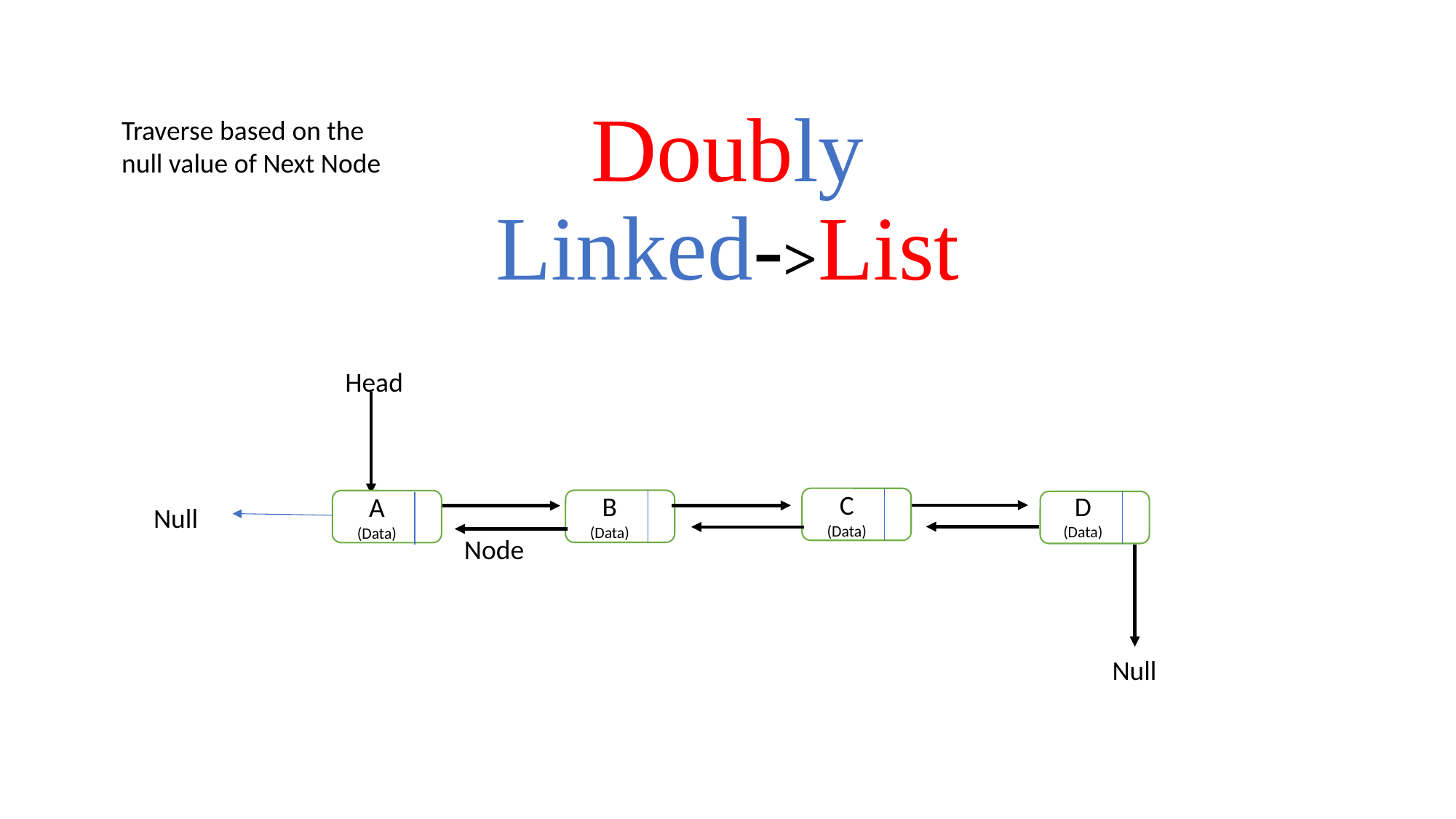

# Doubly Linked->List
Traverse based on the null value of Next Node
Head
C
(Data)

D
(Data)

B
(Data)
A
(Data)

Null
Node
Null